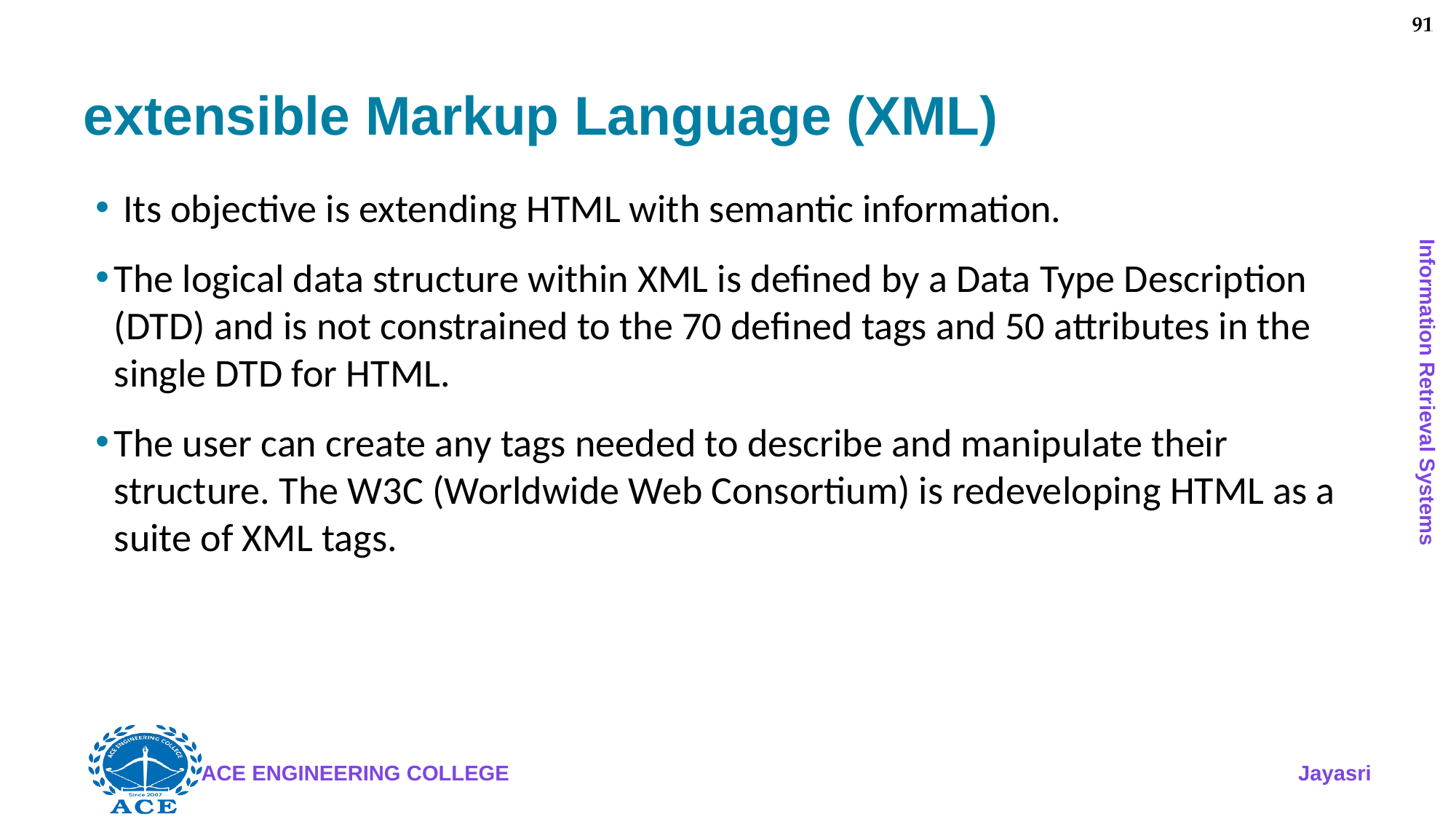

91
# extensible Markup Language (XML)
 Its objective is extending HTML with semantic information.
The logical data structure within XML is defined by a Data Type Description (DTD) and is not constrained to the 70 defined tags and 50 attributes in the single DTD for HTML.
The user can create any tags needed to describe and manipulate their structure. The W3C (Worldwide Web Consortium) is redeveloping HTML as a suite of XML tags.